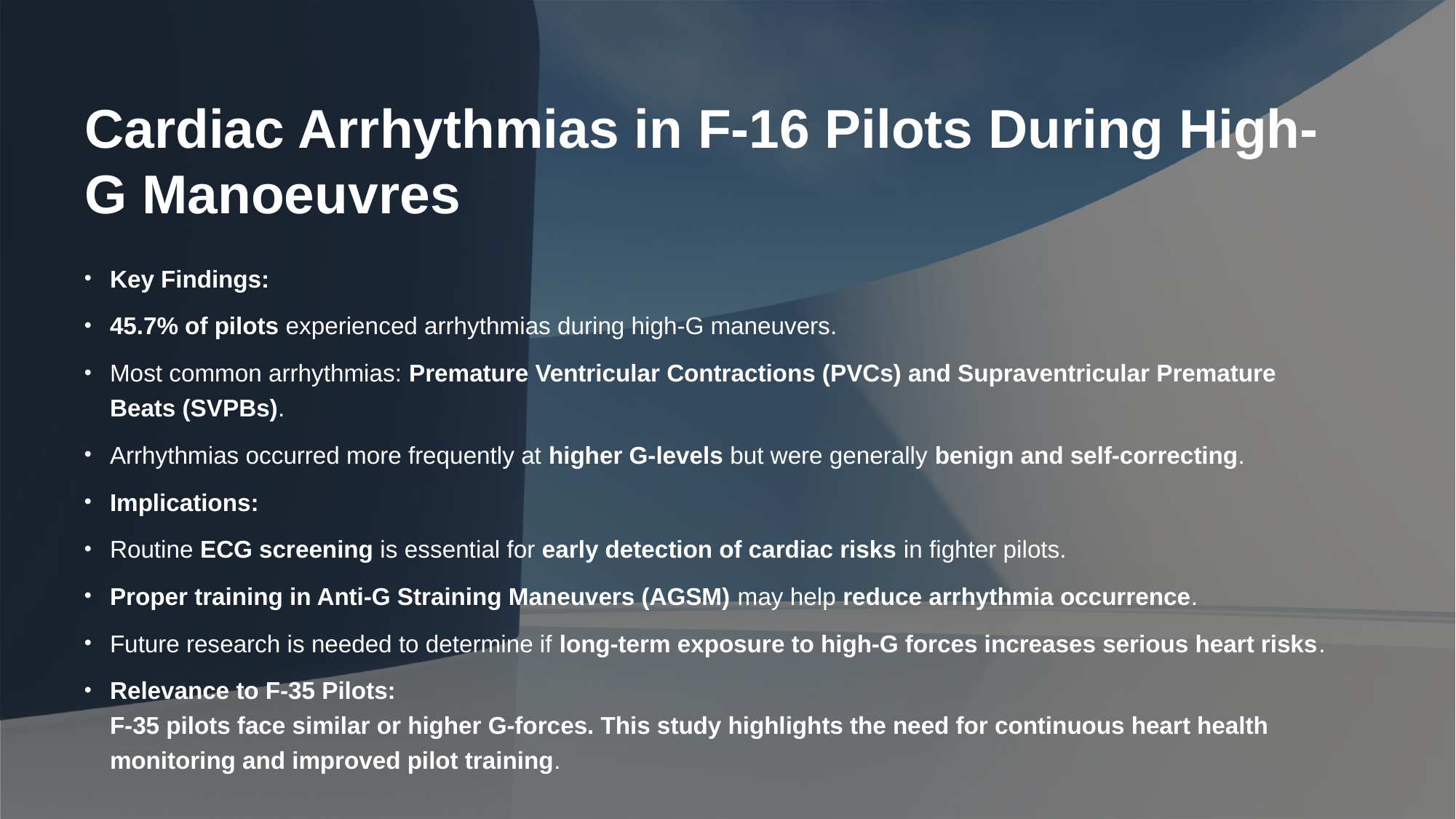

# Cardiac Arrhythmias in F-16 Pilots During High-G Manoeuvres
Key Findings:
45.7% of pilots experienced arrhythmias during high-G maneuvers.
Most common arrhythmias: Premature Ventricular Contractions (PVCs) and Supraventricular Premature Beats (SVPBs).
Arrhythmias occurred more frequently at higher G-levels but were generally benign and self-correcting.
Implications:
Routine ECG screening is essential for early detection of cardiac risks in fighter pilots.
Proper training in Anti-G Straining Maneuvers (AGSM) may help reduce arrhythmia occurrence.
Future research is needed to determine if long-term exposure to high-G forces increases serious heart risks.
Relevance to F-35 Pilots:
F-35 pilots face similar or higher G-forces. This study highlights the need for continuous heart health monitoring and improved pilot training.